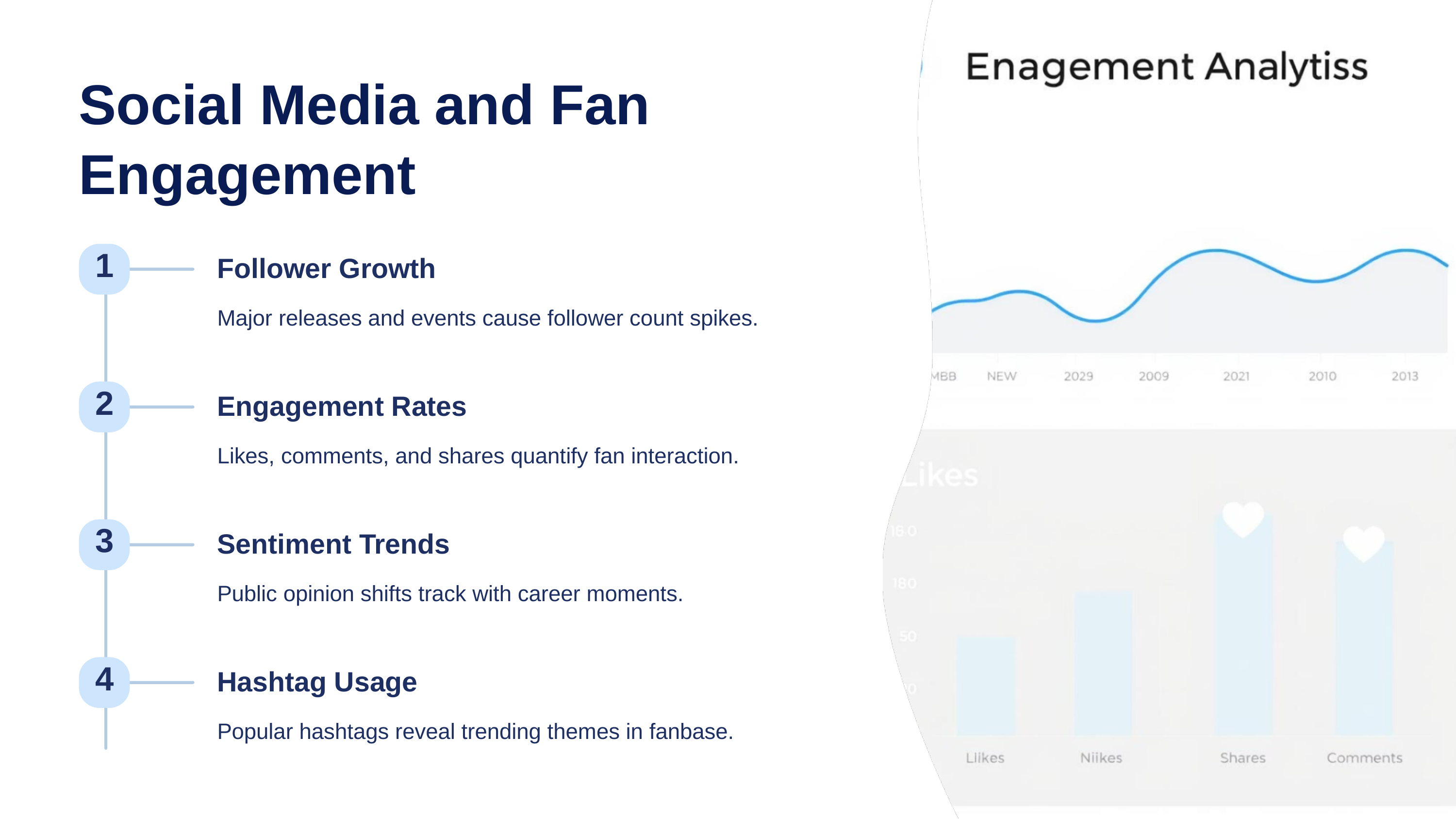

Social Media and Fan Engagement

1

Follower Growth

Major releases and events cause follower count spikes.

2

Engagement Rates

Likes, comments, and shares quantify fan interaction.

3

Sentiment Trends

Public opinion shifts track with career moments.

4

Hashtag Usage

Popular hashtags reveal trending themes in fanbase.